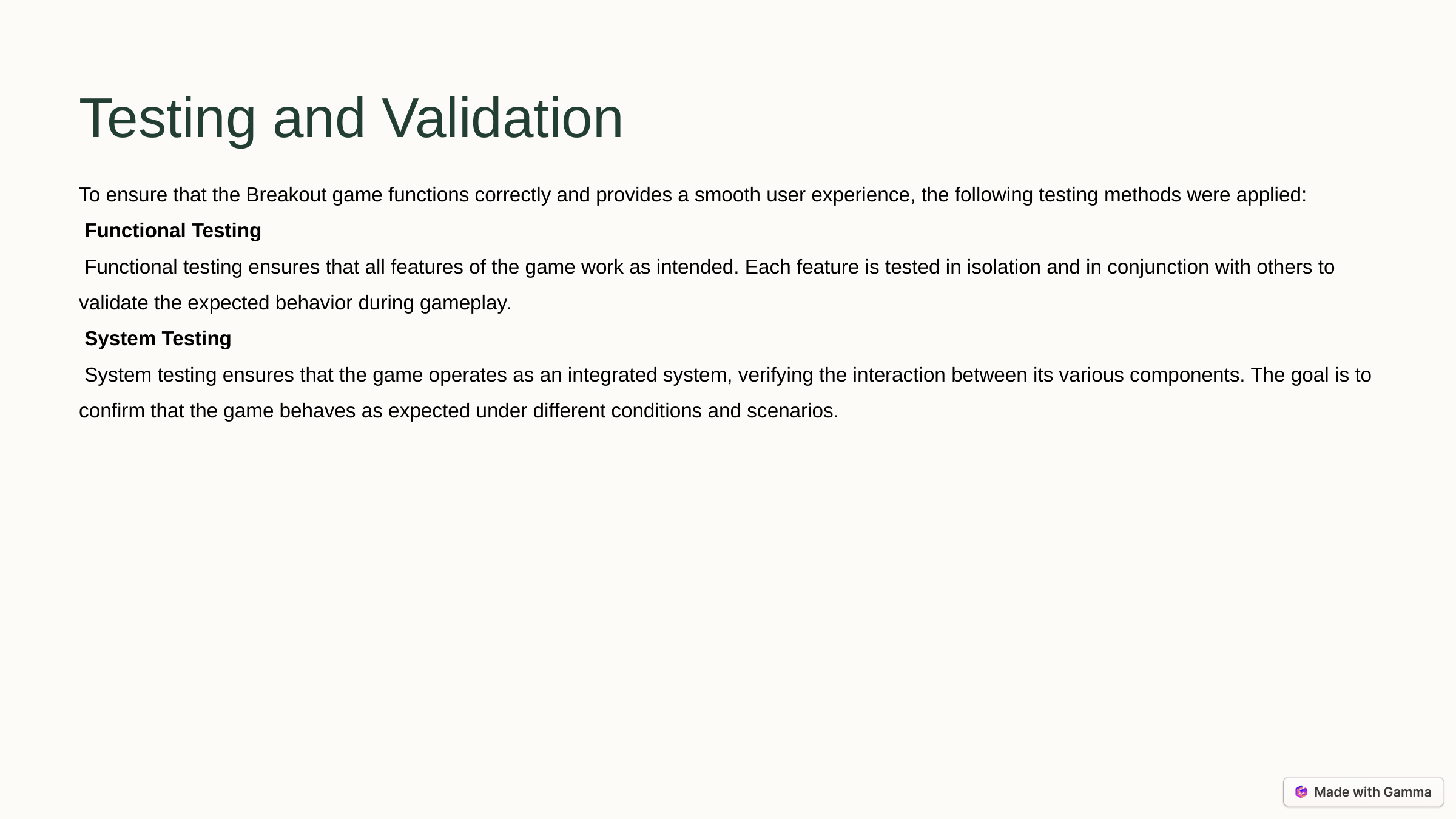

Testing and Validation
To ensure that the Breakout game functions correctly and provides a smooth user experience, the following testing methods were applied:
 Functional Testing
 Functional testing ensures that all features of the game work as intended. Each feature is tested in isolation and in conjunction with others to validate the expected behavior during gameplay.
 System Testing
 System testing ensures that the game operates as an integrated system, verifying the interaction between its various components. The goal is to confirm that the game behaves as expected under different conditions and scenarios.